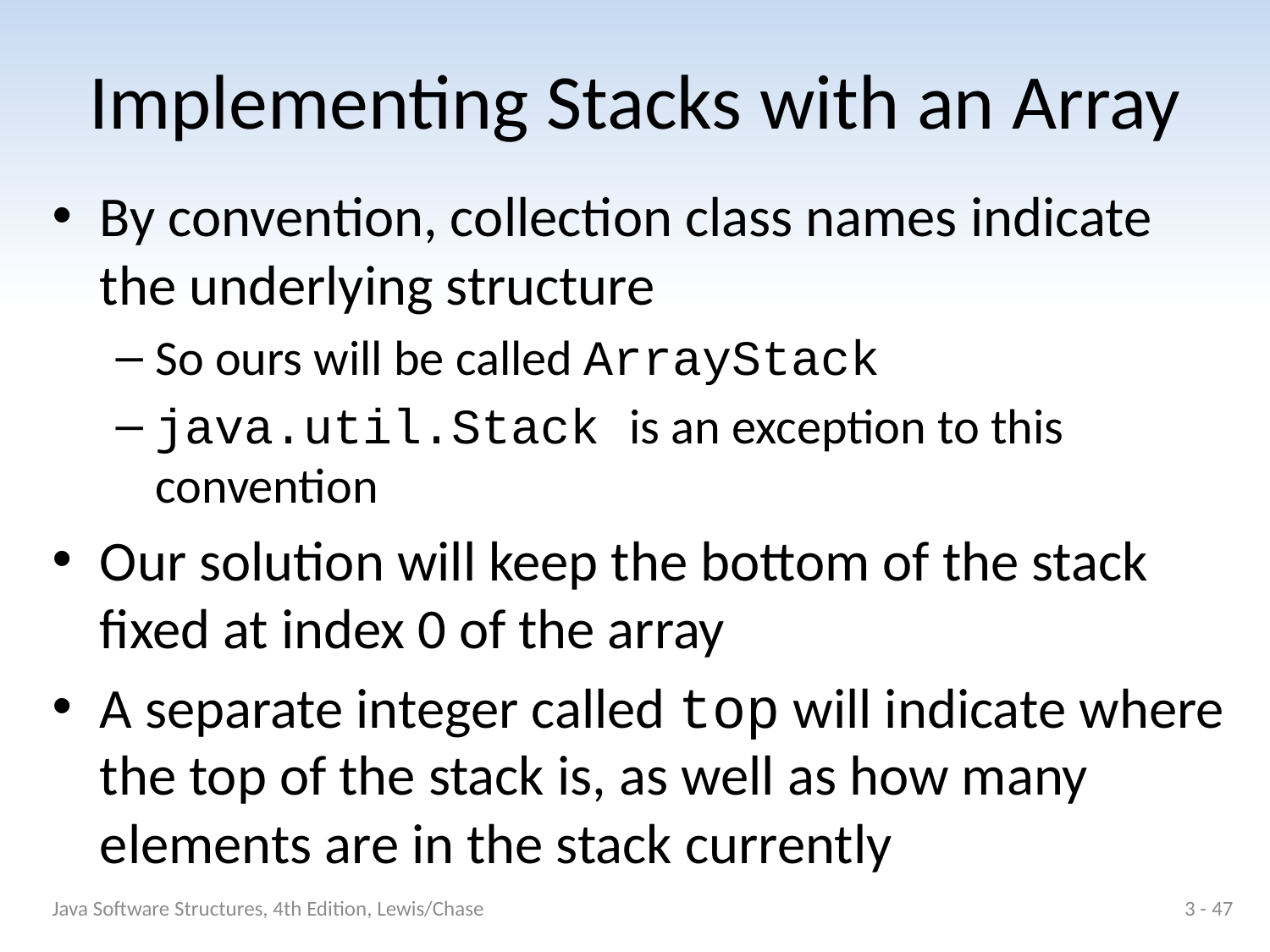

# Implementing Stacks with an Array
By convention, collection class names indicate the underlying structure
So ours will be called ArrayStack
java.util.Stack is an exception to this convention
Our solution will keep the bottom of the stack fixed at index 0 of the array
A separate integer called top will indicate where the top of the stack is, as well as how many elements are in the stack currently
Java Software Structures, 4th Edition, Lewis/Chase
3 - 47